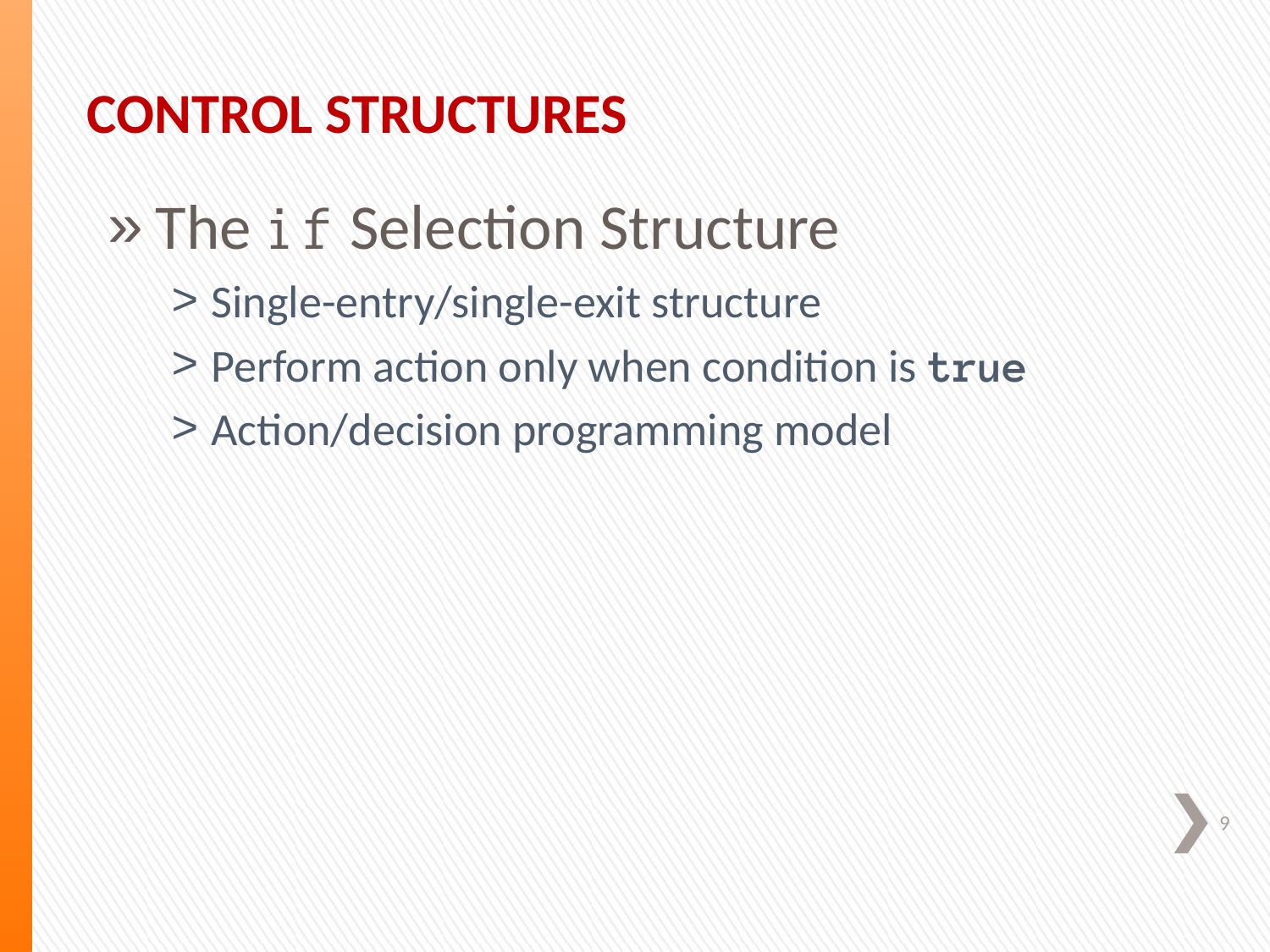

Control Structures
The if Selection Structure
Single-entry/single-exit structure
Perform action only when condition is true
Action/decision programming model

9